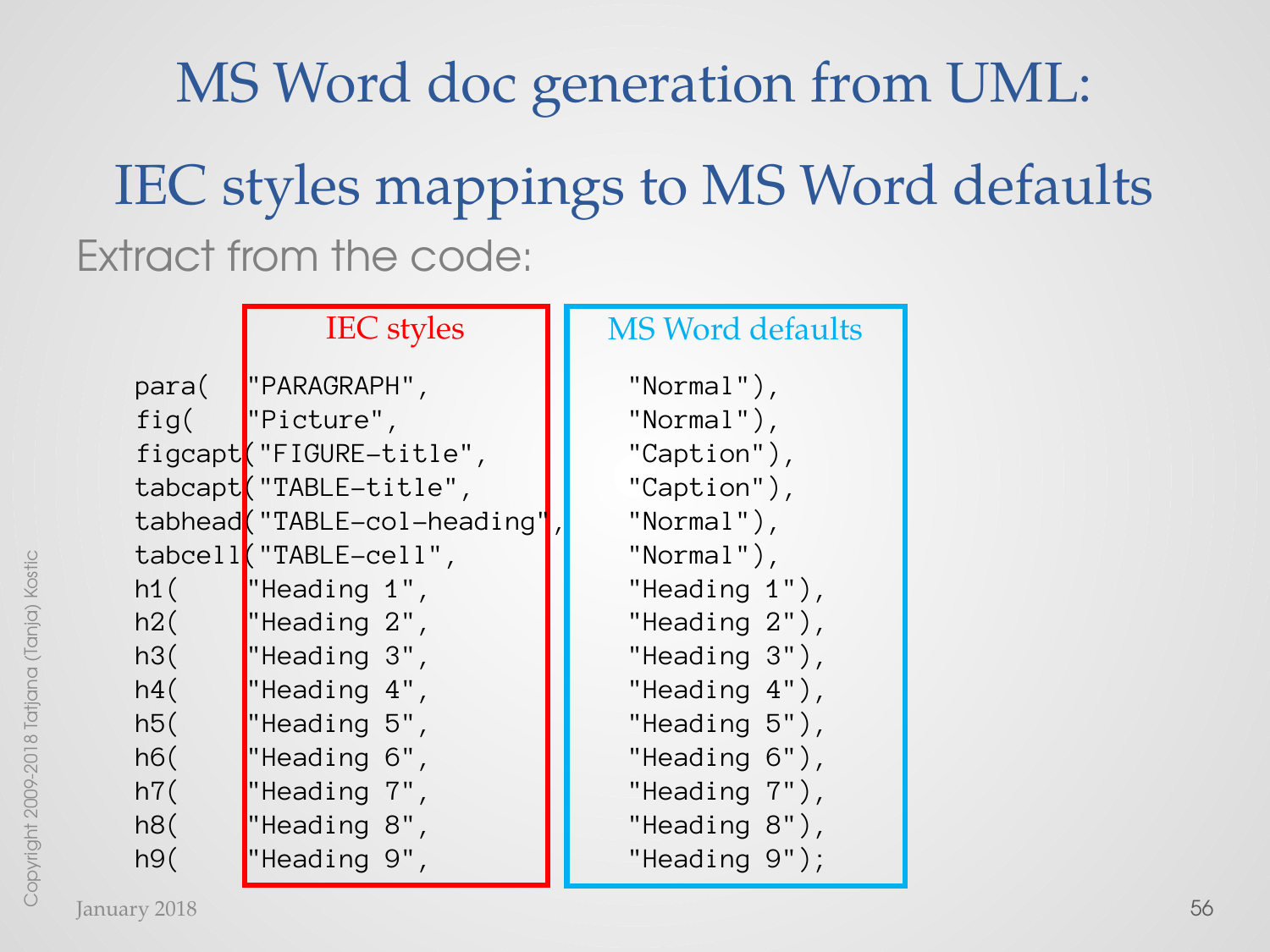

# MS Word doc generation from UML: IEC styles mappings to MS Word defaults
Extract from the code:
IEC styles
MS Word defaults
 para(	"PARAGRAPH",		"Normal"),
 fig(	"Picture", 		"Normal"),
 figcapt("FIGURE-title", 	"Caption"),
 tabcapt("TABLE-title",		"Caption"),
 tabhead("TABLE-col-heading",	"Normal"),
 tabcell("TABLE-cell",		"Normal"),
 h1(	"Heading 1",		"Heading 1"),
 h2(	"Heading 2",		"Heading 2"),
 h3(	"Heading 3",		"Heading 3"),
 h4(	"Heading 4",		"Heading 4"),
 h5(	"Heading 5",		"Heading 5"),
 h6(	"Heading 6",		"Heading 6"),
 h7(	"Heading 7",		"Heading 7"),
 h8(	"Heading 8",		"Heading 8"),
 h9(	"Heading 9",		"Heading 9");
Copyright 2009-2018 Tatjana (Tanja) Kostic
January 2018
56